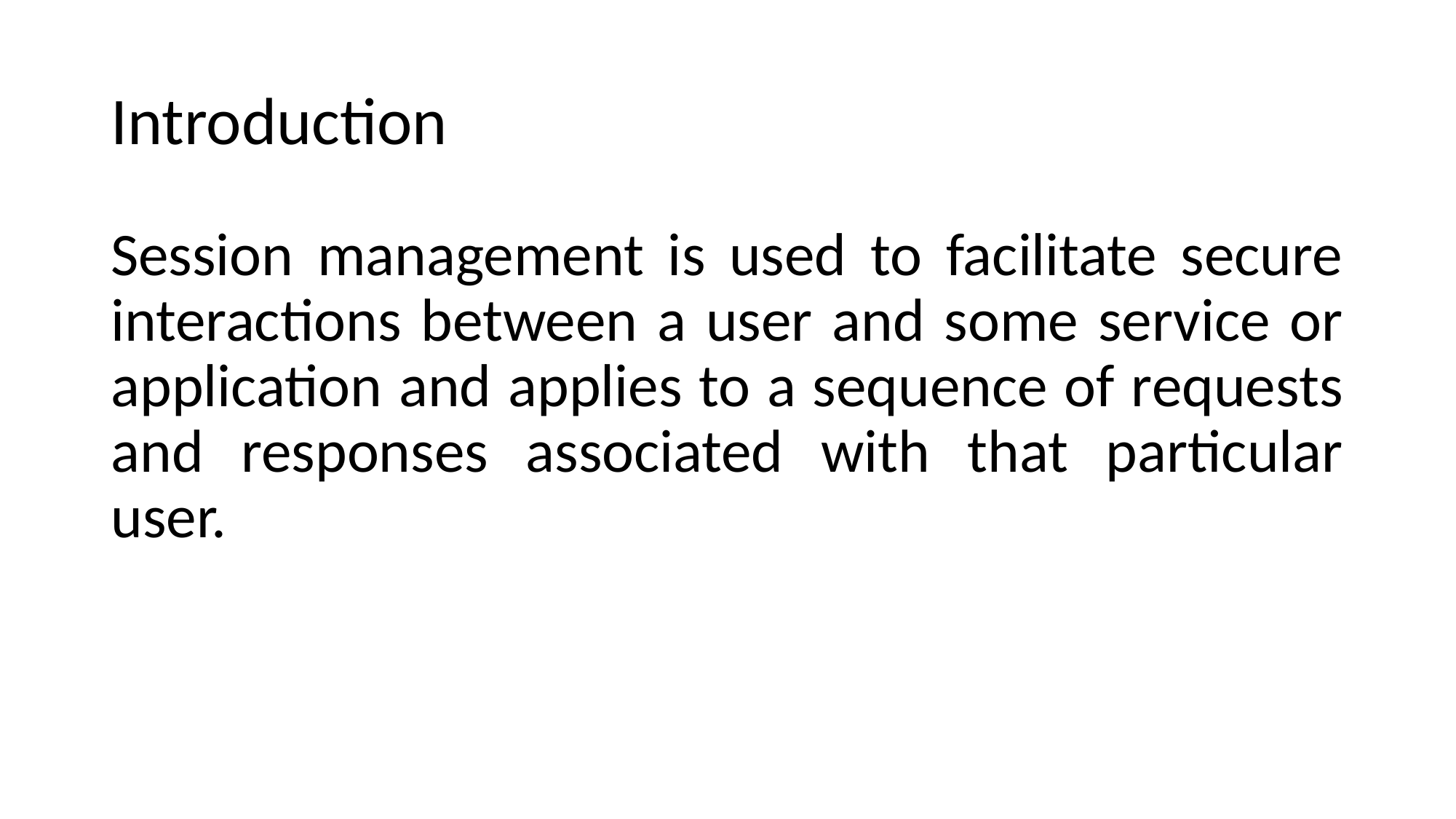

# Introduction
Session management is used to facilitate secure interactions between a user and some service or application and applies to a sequence of requests and responses associated with that particular user.